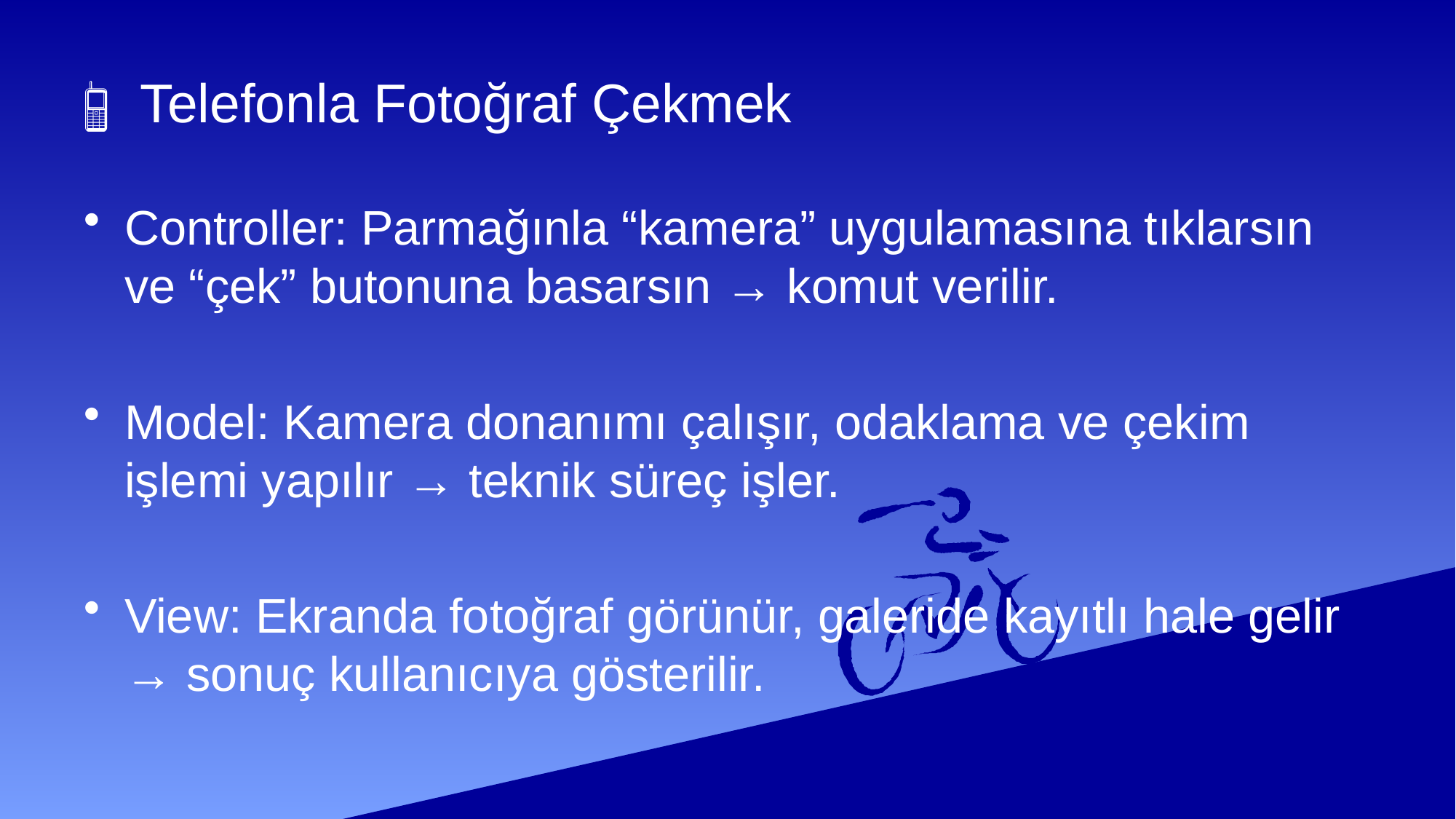

# 📱  Telefonla Fotoğraf Çekmek
Controller: Parmağınla “kamera” uygulamasına tıklarsın ve “çek” butonuna basarsın → komut verilir.

Model: Kamera donanımı çalışır, odaklama ve çekim işlemi yapılır → teknik süreç işler.

View: Ekranda fotoğraf görünür, galeride kayıtlı hale gelir → sonuç kullanıcıya gösterilir.